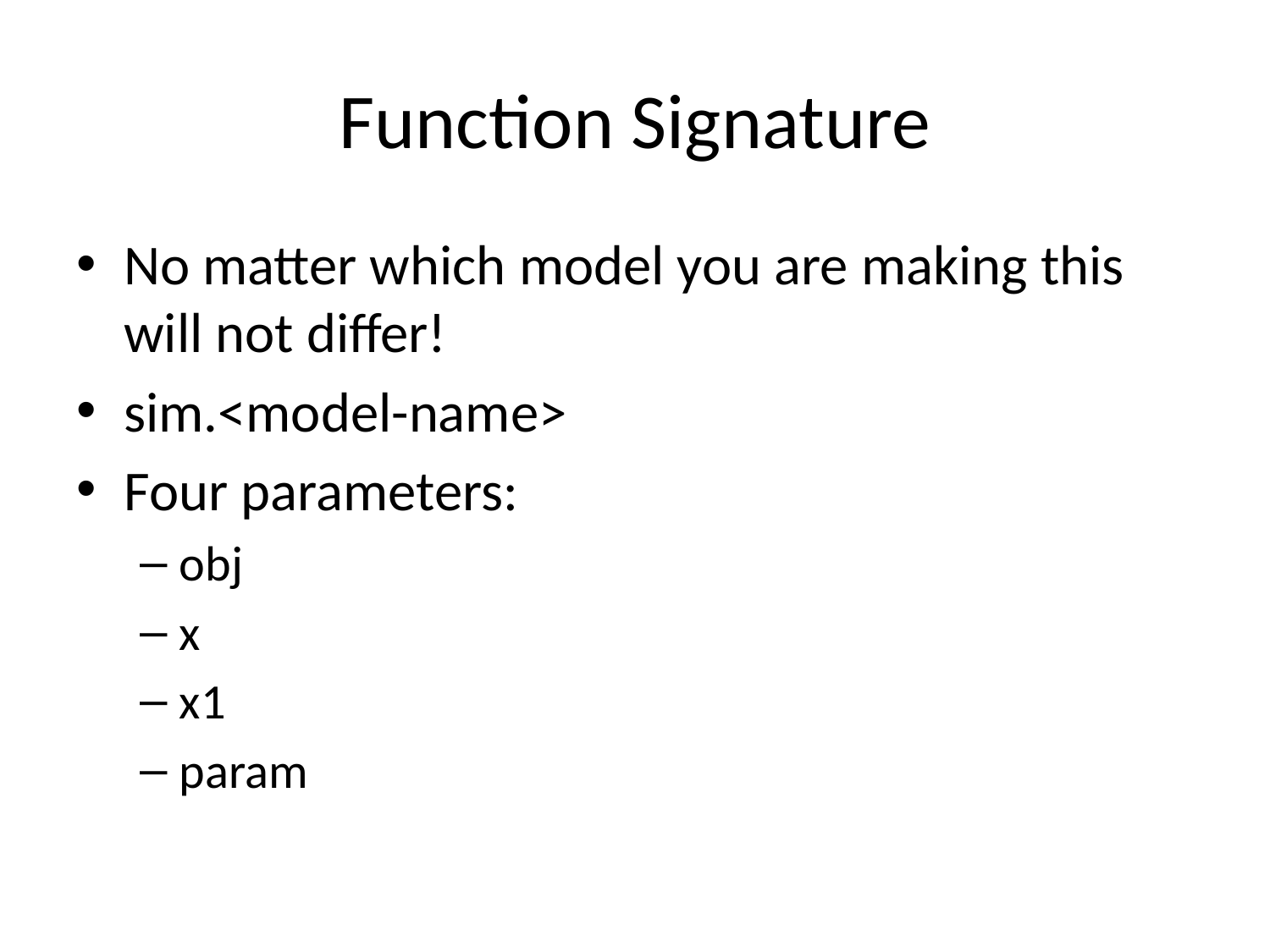

# Function Signature
No matter which model you are making this will not differ!
sim.<model-name>
Four parameters:
obj
x
x1
param